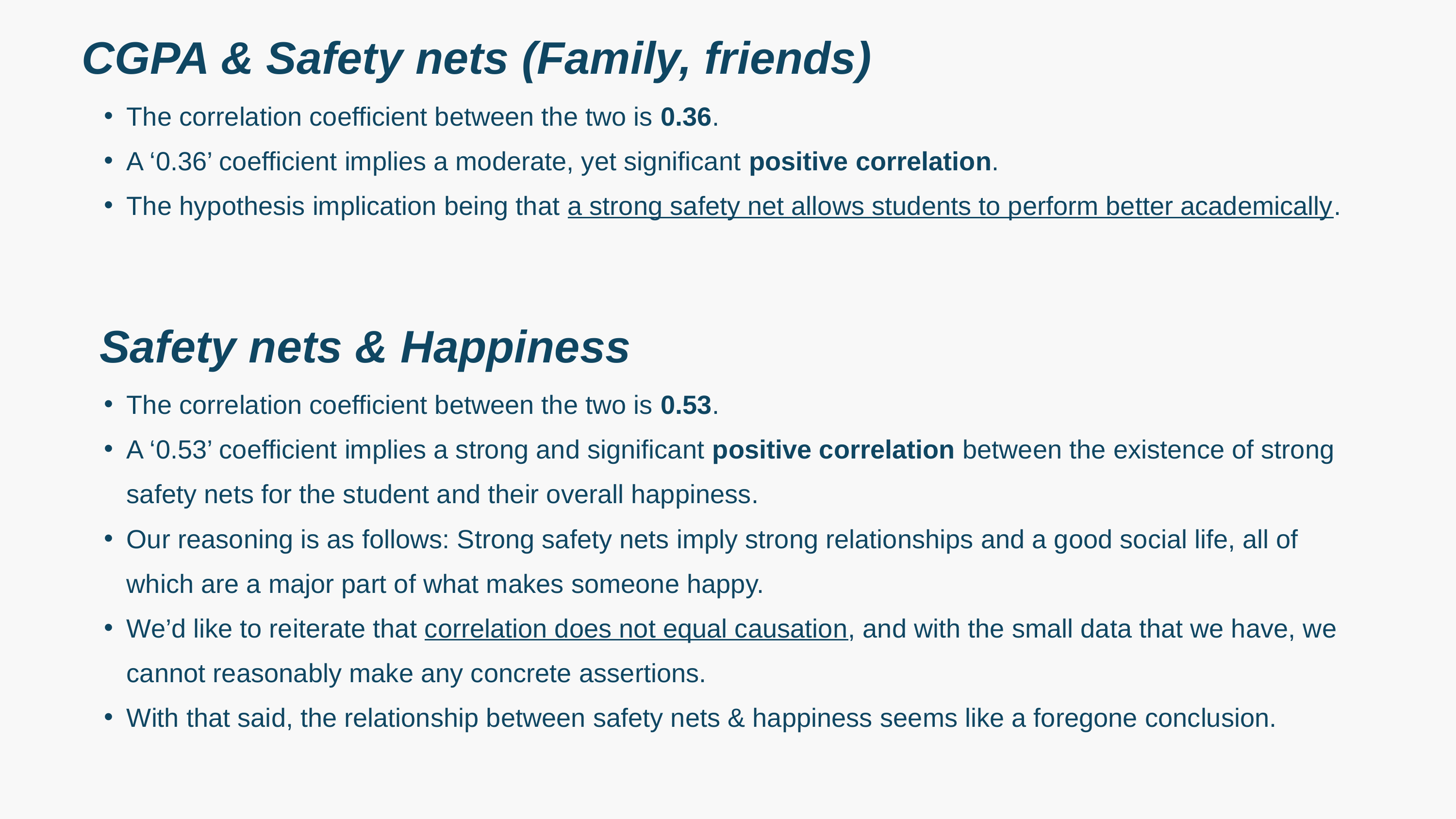

CGPA & Safety nets (Family, friends)
The correlation coefficient between the two is 0.36.
A ‘0.36’ coefficient implies a moderate, yet significant positive correlation.
The hypothesis implication being that a strong safety net allows students to perform better academically.
Safety nets & Happiness
The correlation coefficient between the two is 0.53.
A ‘0.53’ coefficient implies a strong and significant positive correlation between the existence of strong safety nets for the student and their overall happiness.
Our reasoning is as follows: Strong safety nets imply strong relationships and a good social life, all of which are a major part of what makes someone happy.
We’d like to reiterate that correlation does not equal causation, and with the small data that we have, we cannot reasonably make any concrete assertions.
With that said, the relationship between safety nets & happiness seems like a foregone conclusion.